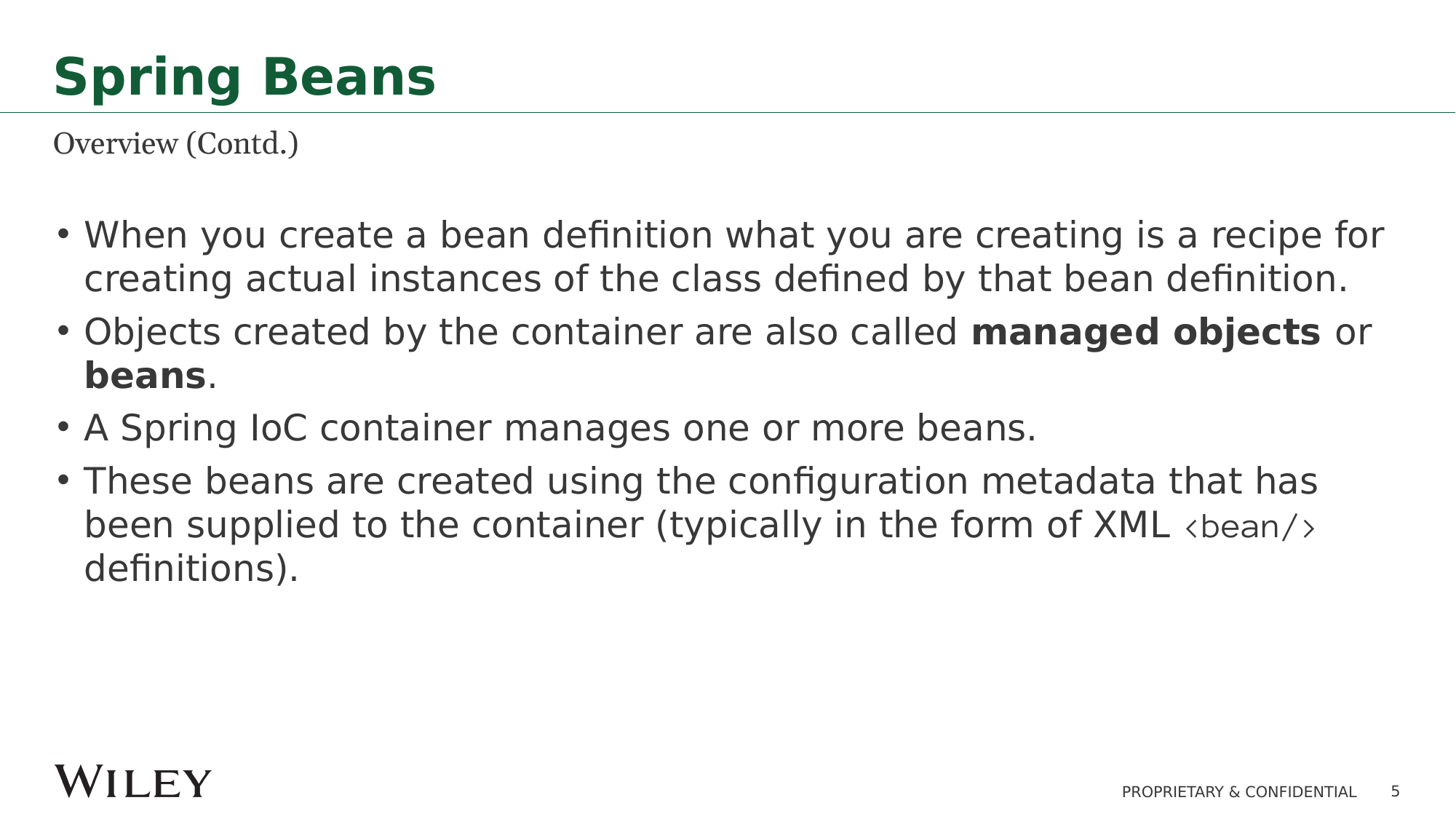

# Spring Beans
Overview (Contd.)
When you create a bean definition what you are creating is a recipe for creating actual instances of the class defined by that bean definition.
Objects created by the container are also called managed objects or beans.
A Spring IoC container manages one or more beans.
These beans are created using the configuration metadata that has been supplied to the container (typically in the form of XML <bean/> definitions).
5
PROPRIETARY & CONFIDENTIAL